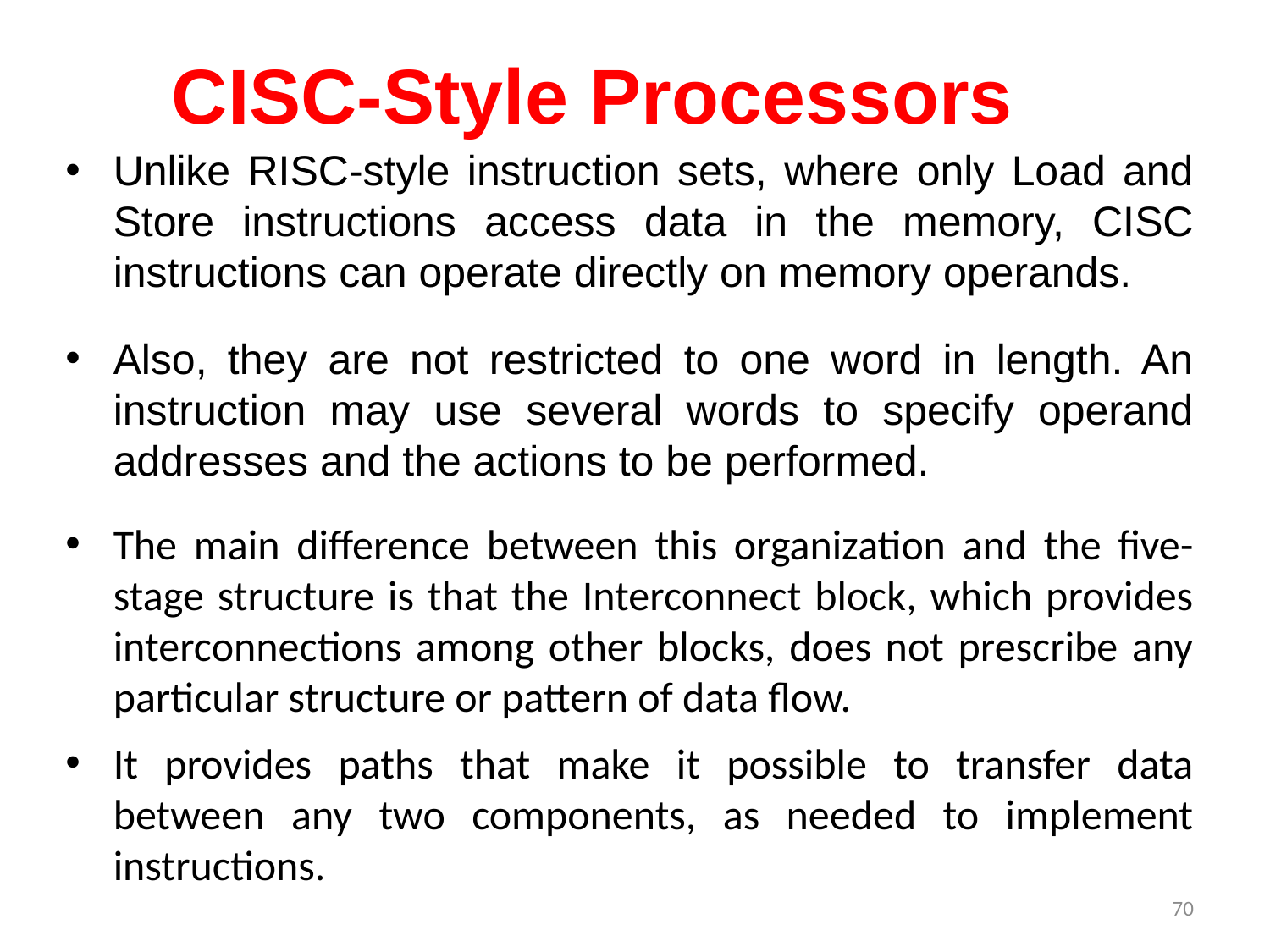

# CISC-Style Processors
Unlike RISC-style instruction sets, where only Load and Store instructions access data in the memory, CISC instructions can operate directly on memory operands.

Also, they are not restricted to one word in length. An instruction may use several words to specify operand addresses and the actions to be performed.

The main difference between this organization and the five-stage structure is that the Interconnect block, which provides interconnections among other blocks, does not prescribe any particular structure or pattern of data flow.

It provides paths that make it possible to transfer data between any two components, as needed to implement instructions.
70